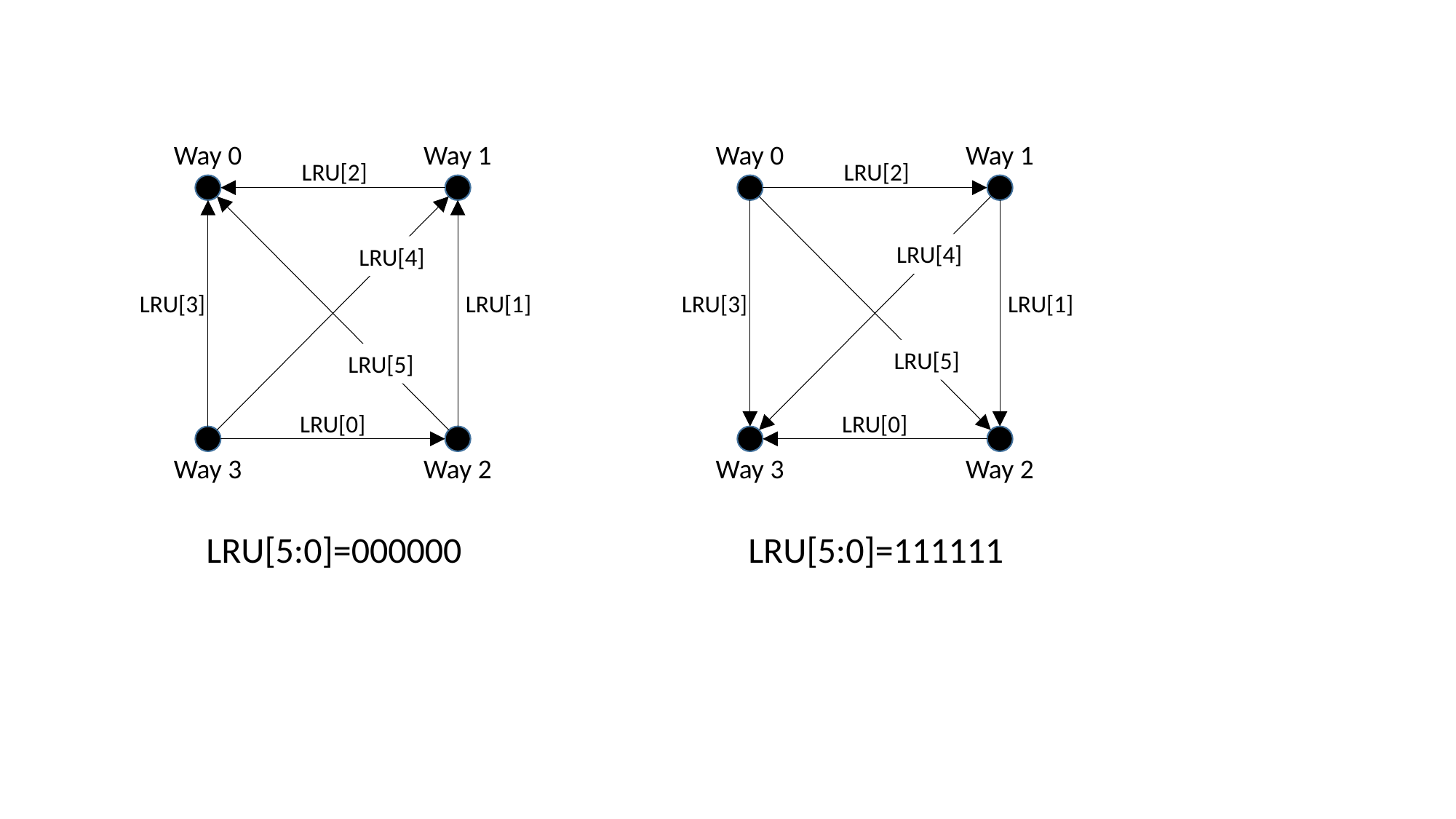

Way 0
Way 0
Way 1
Way 1
LRU[2]
LRU[2]

LRU[4]
LRU[4]
LRU[3]
LRU[1]
LRU[3]
LRU[1]
LRU[5]
LRU[5]
LRU[0]
LRU[0]

Way 2
Way 2
Way 3
Way 3
LRU[5:0]=000000
LRU[5:0]=111111